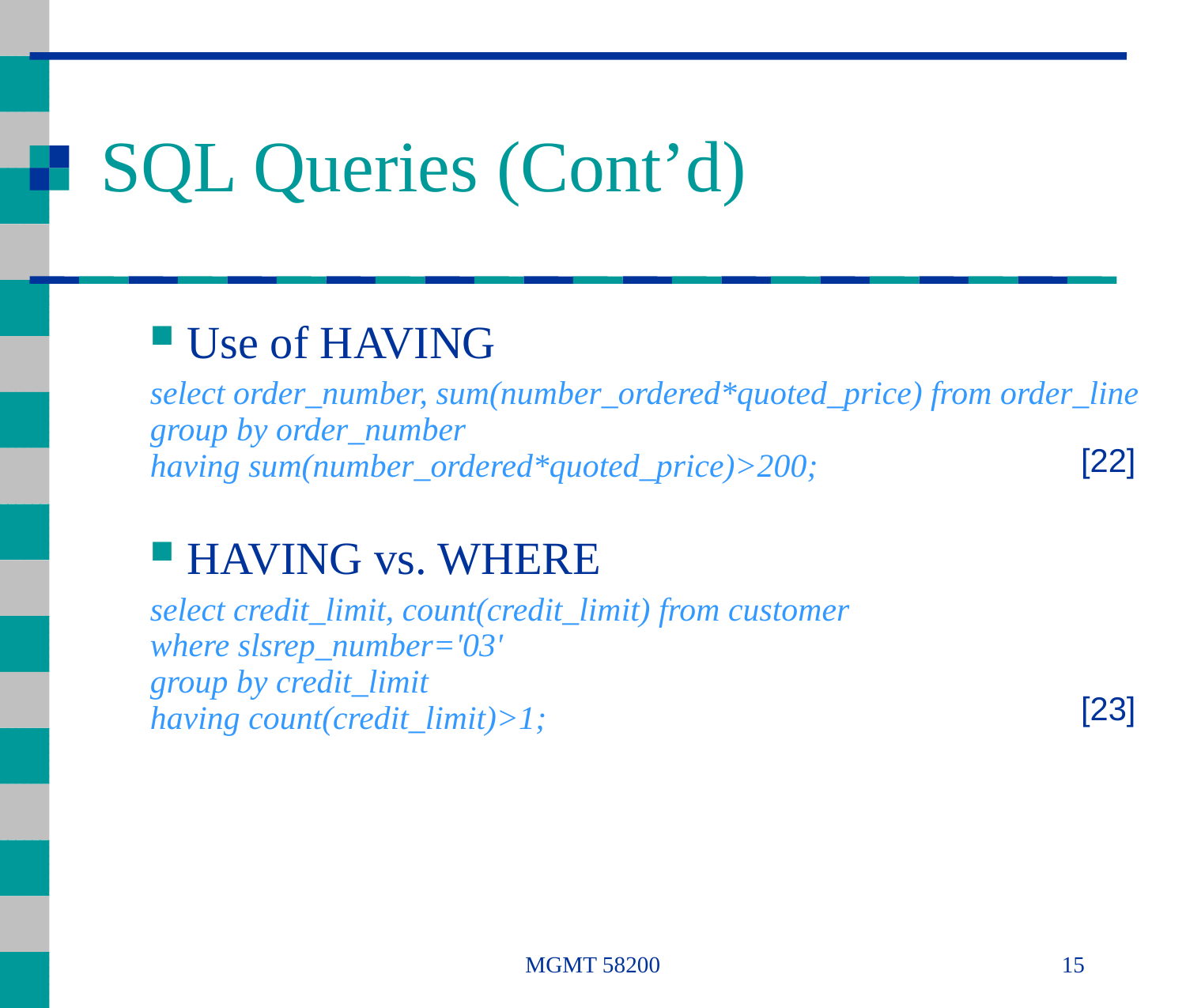

# SQL Queries (Cont’d)
Use of HAVING
select order_number, sum(number_ordered*quoted_price) from order_line
group by order_number
having sum(number_ordered*quoted_price)>200;

HAVING vs. WHERE
select credit_limit, count(credit_limit) from customer
where slsrep_number='03'
group by credit_limit
having count(credit_limit)>1;

[22]
[23]
MGMT 58200
15